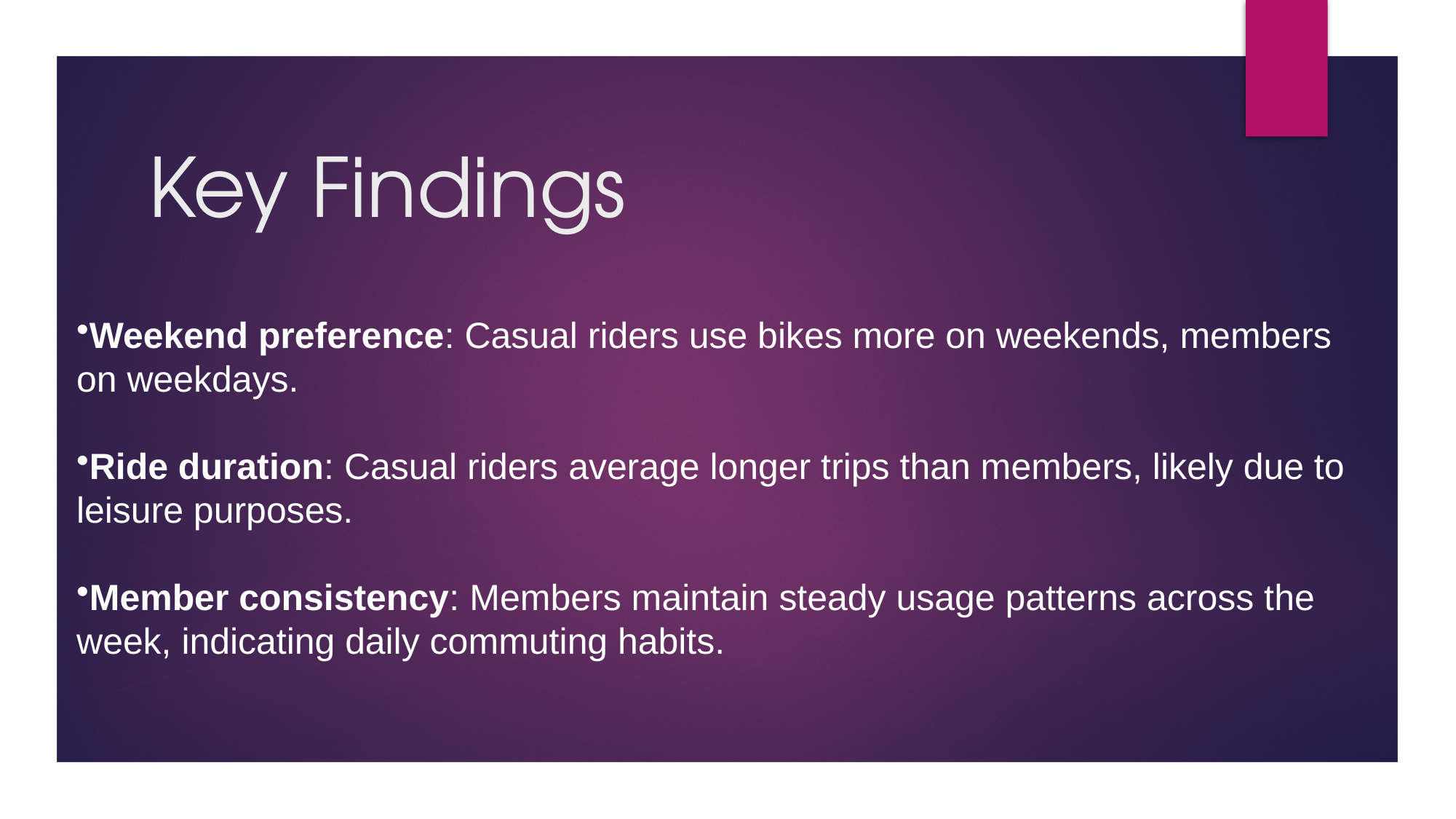

# Key Findings
Weekend preference: Casual riders use bikes more on weekends, members on weekdays.

Ride duration: Casual riders average longer trips than members, likely due to leisure purposes.

Member consistency: Members maintain steady usage patterns across the week, indicating daily commuting habits.